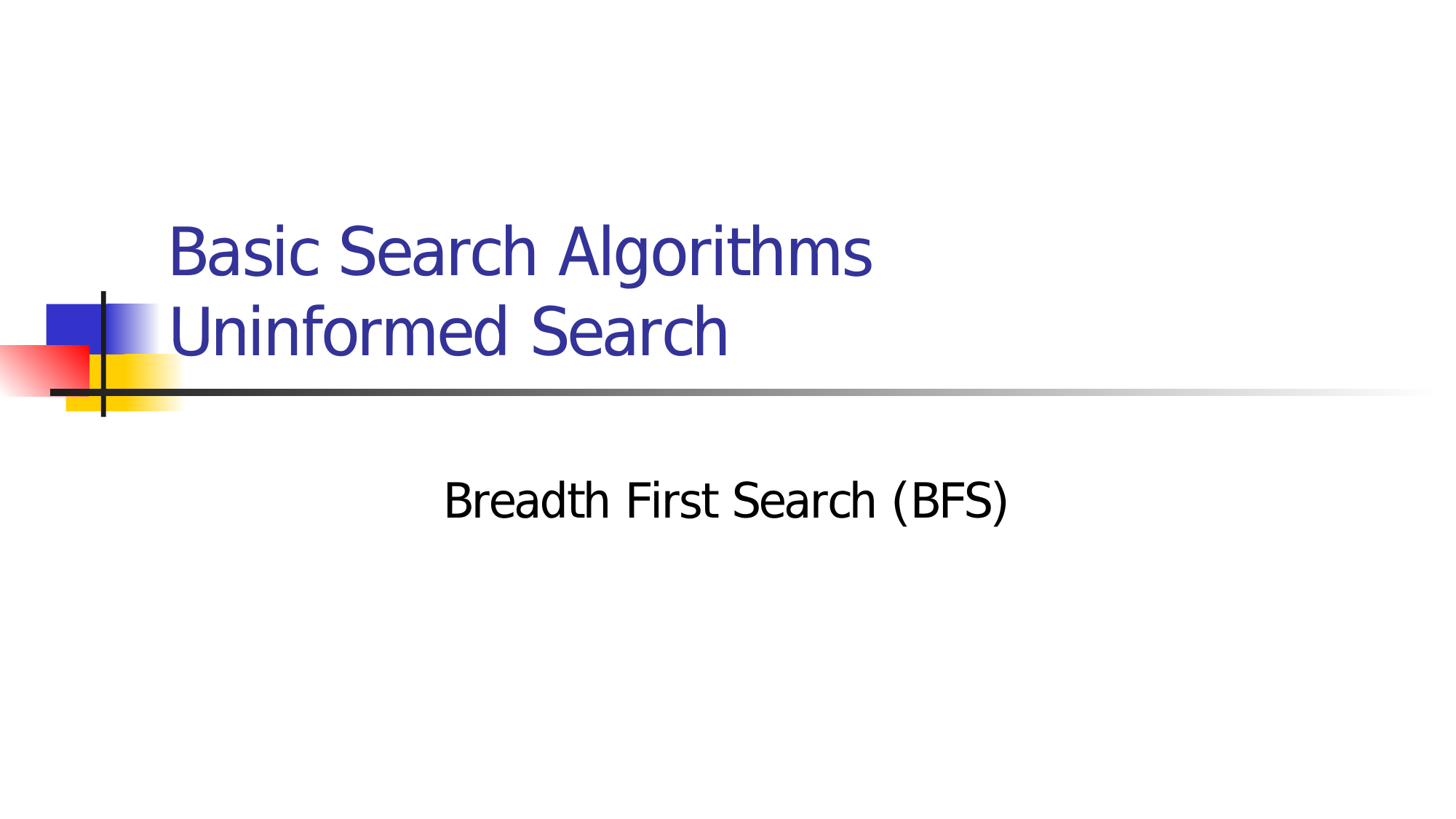

# Basic Search Algorithms Uninformed Search
Breadth First Search (BFS)